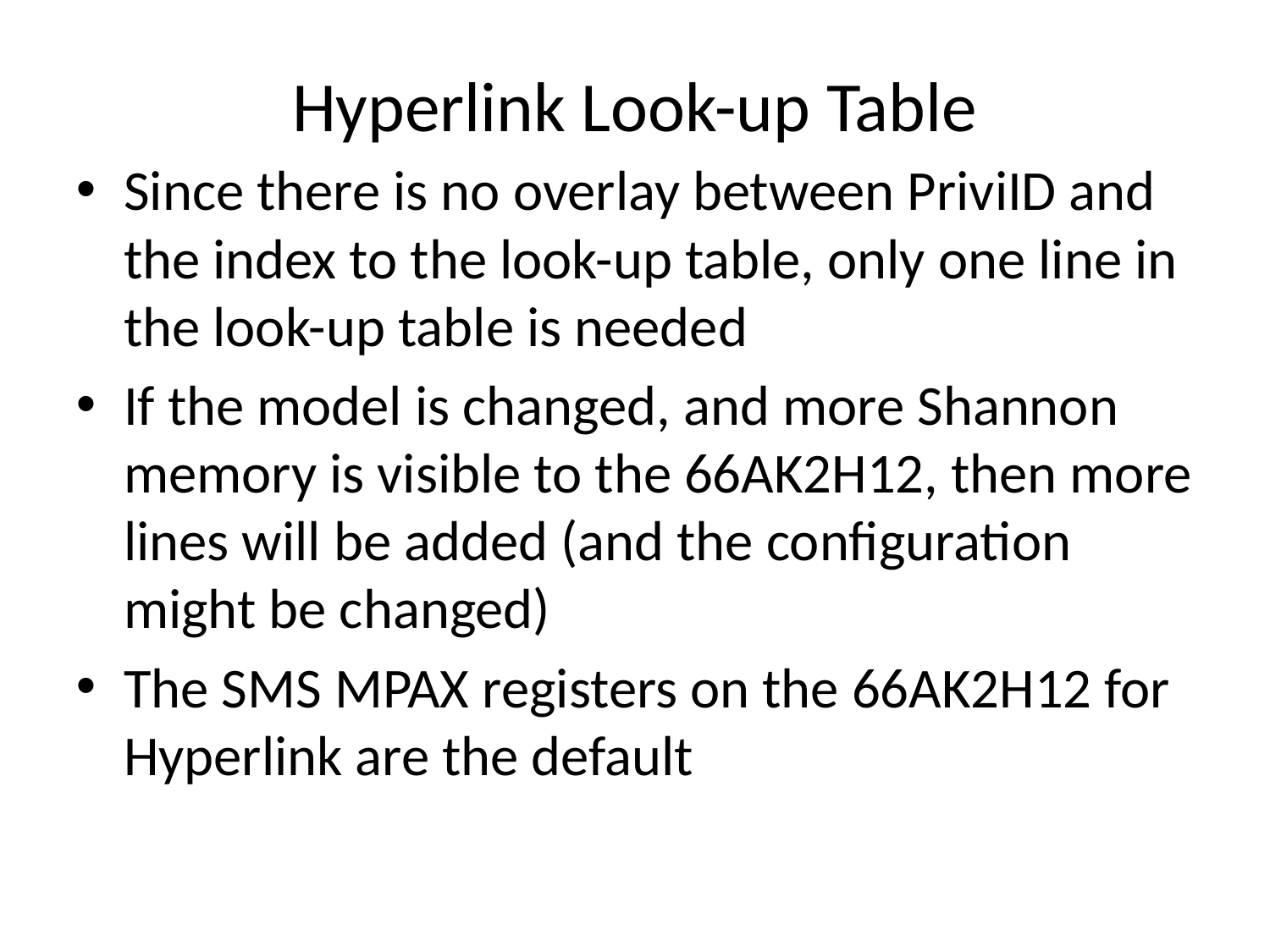

# Hyperlink Look-up Table
Since there is no overlay between PriviID and the index to the look-up table, only one line in the look-up table is needed
If the model is changed, and more Shannon memory is visible to the 66AK2H12, then more lines will be added (and the configuration might be changed)
The SMS MPAX registers on the 66AK2H12 for Hyperlink are the default